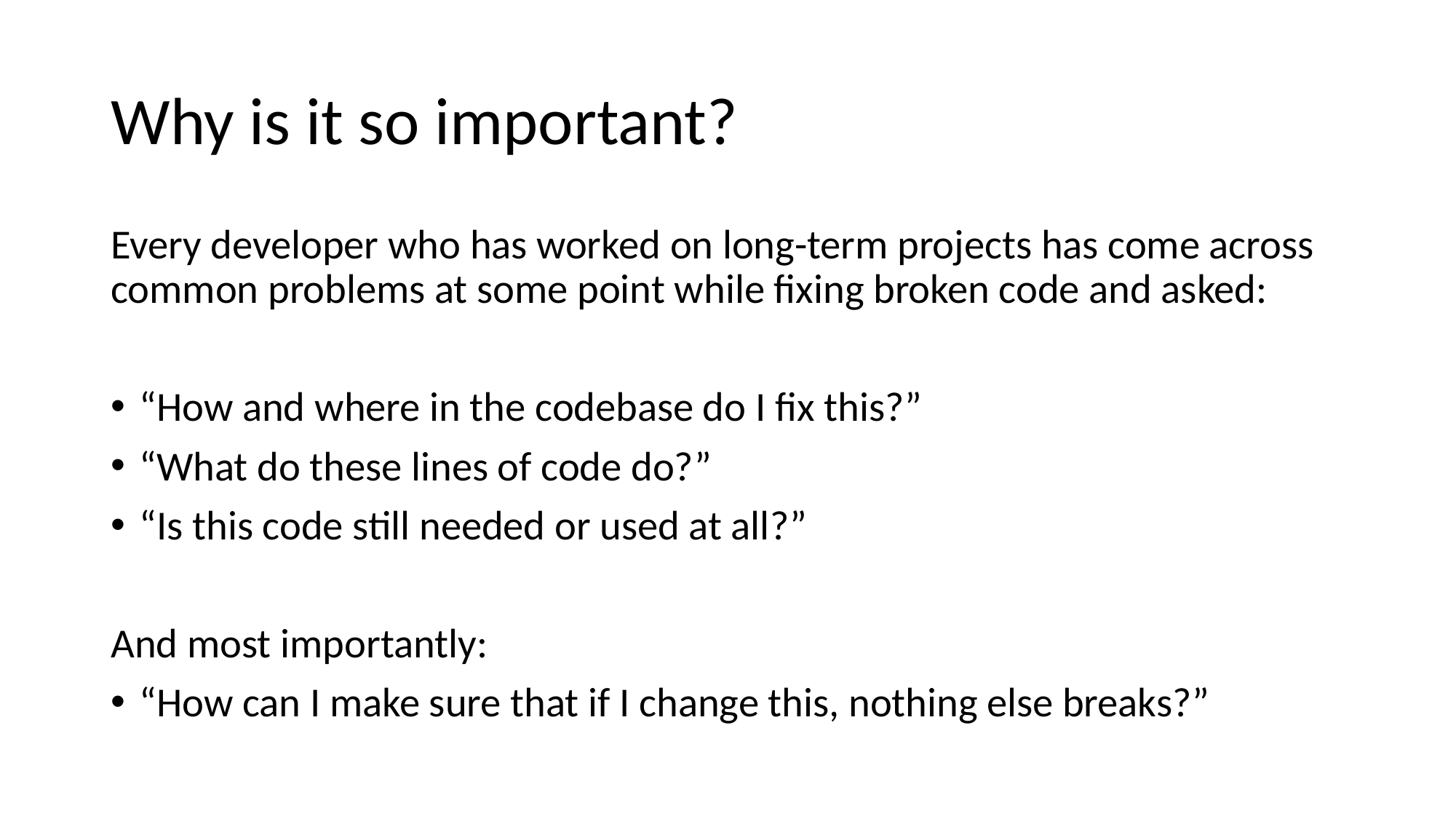

# Why is it so important?
Every developer who has worked on long-term projects has come across common problems at some point while fixing broken code and asked:

“How and where in the codebase do I fix this?”
“What do these lines of code do?”
“Is this code still needed or used at all?”

And most importantly:
“How can I make sure that if I change this, nothing else breaks?”